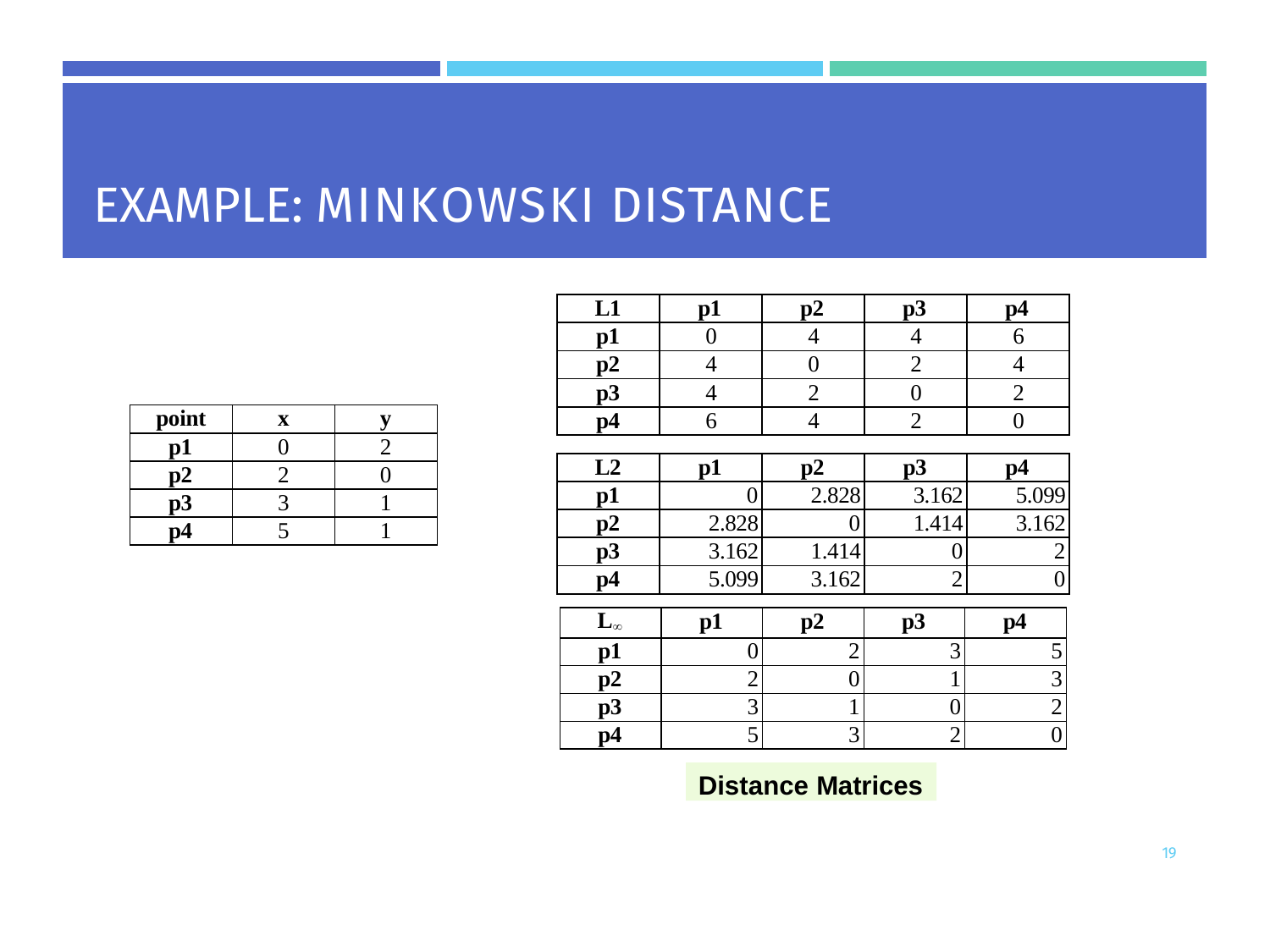

|  |  |  |
| --- | --- | --- |
| EXAMPLE: MINKOWSKI DISTANCE |  |  |
| L1 | p1 | p2 | p3 | p4 |
| --- | --- | --- | --- | --- |
| p1 | 0 | 4 | 4 | 6 |
| p2 | 4 | 0 | 2 | 4 |
| p3 | 4 | 2 | 0 | 2 |
| p4 | 6 | 4 | 2 | 0 |
| point | x | y |
| --- | --- | --- |
| p1 | 0 | 2 |
| p2 | 2 | 0 |
| p3 | 3 | 1 |
| p4 | 5 | 1 |
| L2 | p1 | p2 | p3 | p4 |
| --- | --- | --- | --- | --- |
| p1 | 0 | 2.828 | 3.162 | 5.099 |
| p2 | 2.828 | 0 | 1.414 | 3.162 |
| p3 | 3.162 | 1.414 | 0 | 2 |
| p4 | 5.099 | 3.162 | 2 | 0 |
| L∞ | p1 | p2 | p3 | p4 |
| --- | --- | --- | --- | --- |
| p1 | 0 | 2 | 3 | 5 |
| p2 | 2 | 0 | 1 | 3 |
| p3 | 3 | 1 | 0 | 2 |
| p4 | 5 | 3 | 2 | 0 |
Distance Matrices
19